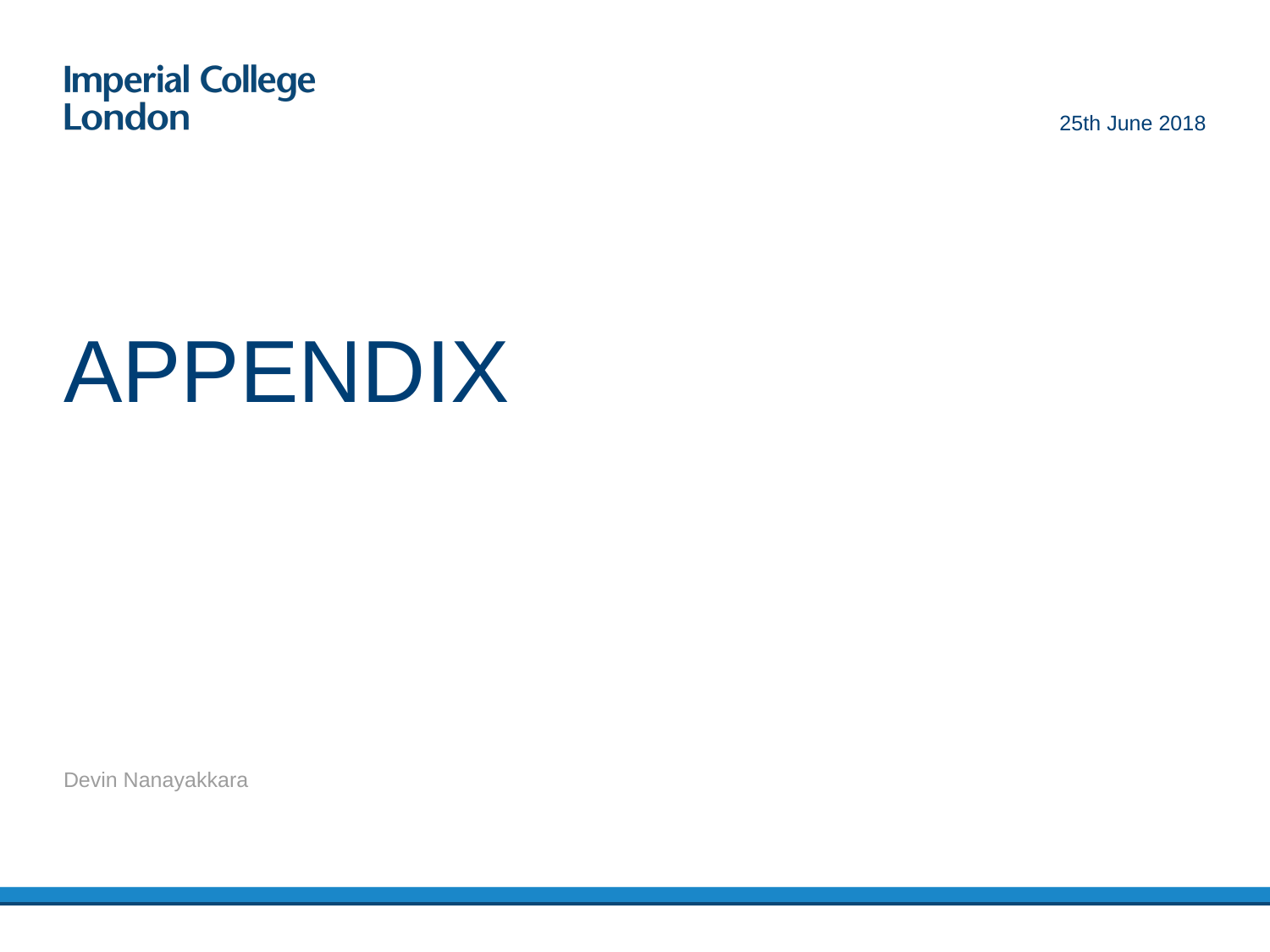

25th June 2018
# APPENDIX
Devin Nanayakkara